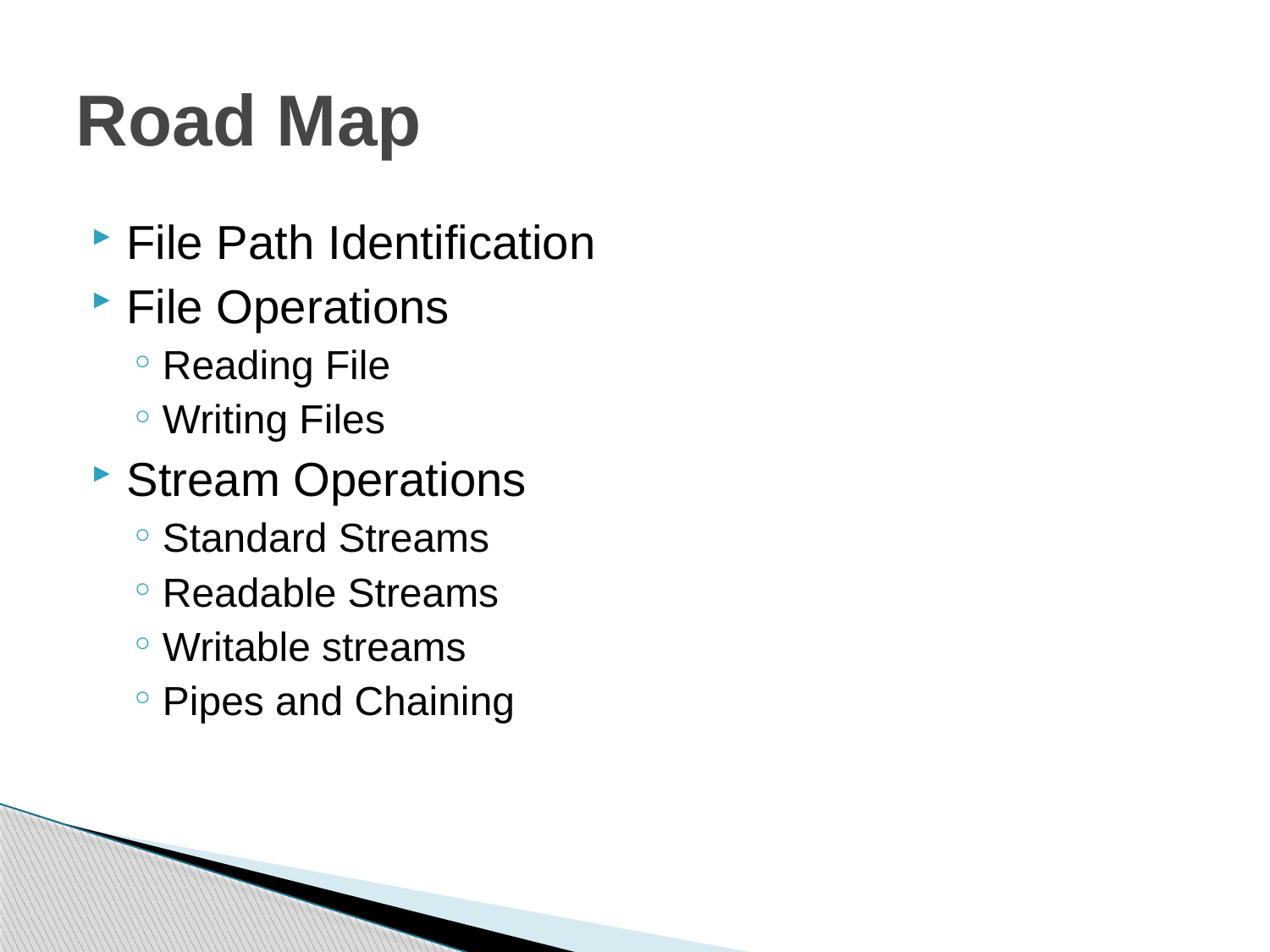

# Road Map
File Path Identification
File Operations
Reading File
Writing Files
Stream Operations
Standard Streams
Readable Streams
Writable streams
Pipes and Chaining